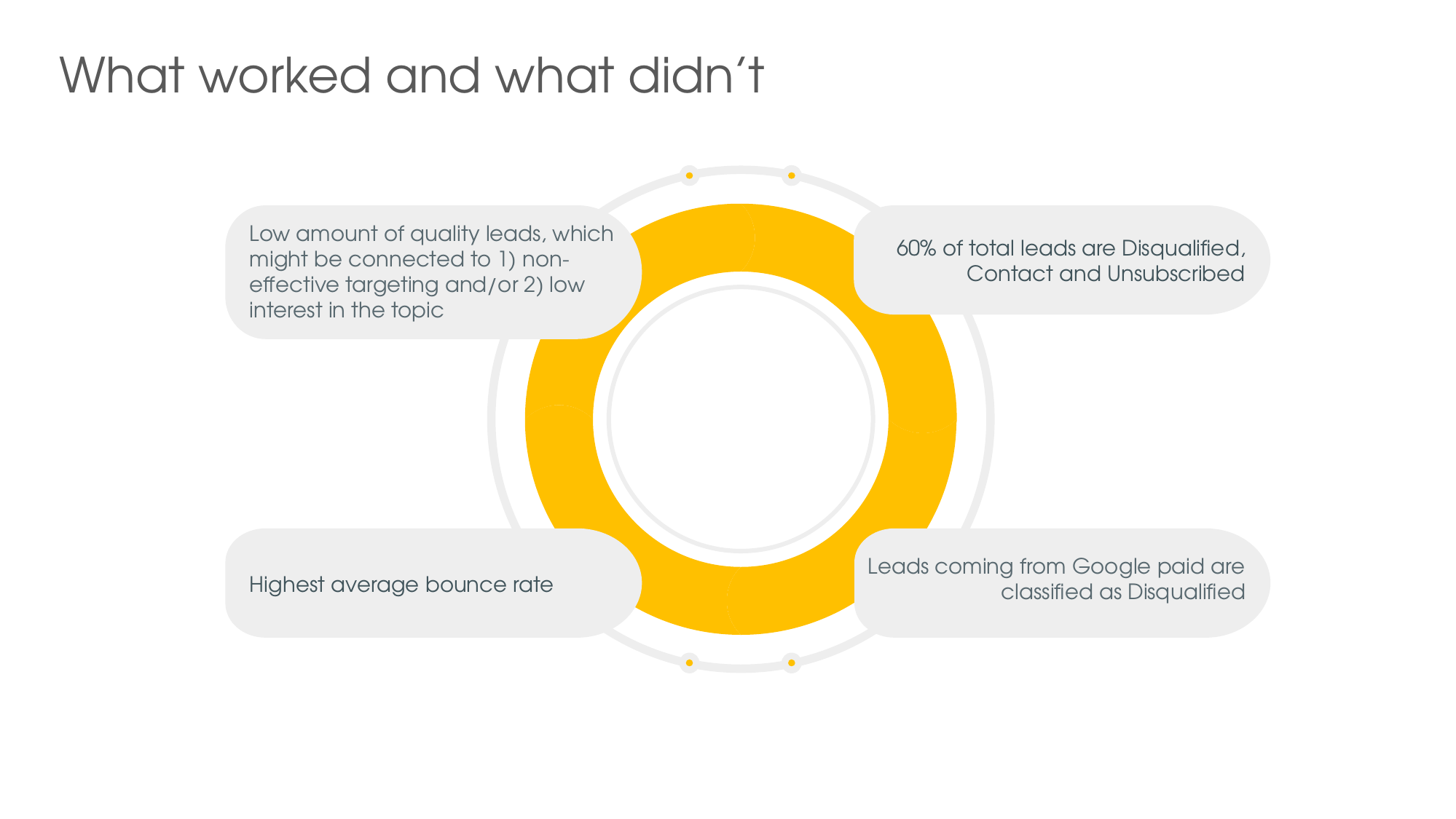

What worked and what didn’t

Low amount of quality leads, which might be connected to 1) non-effective targeting and/or 2) low interest in the topic
60% of total leads are Disqualified, Contact and Unsubscribed

Highest average bounce rate
Leads coming from Google paid are classified as Disqualified